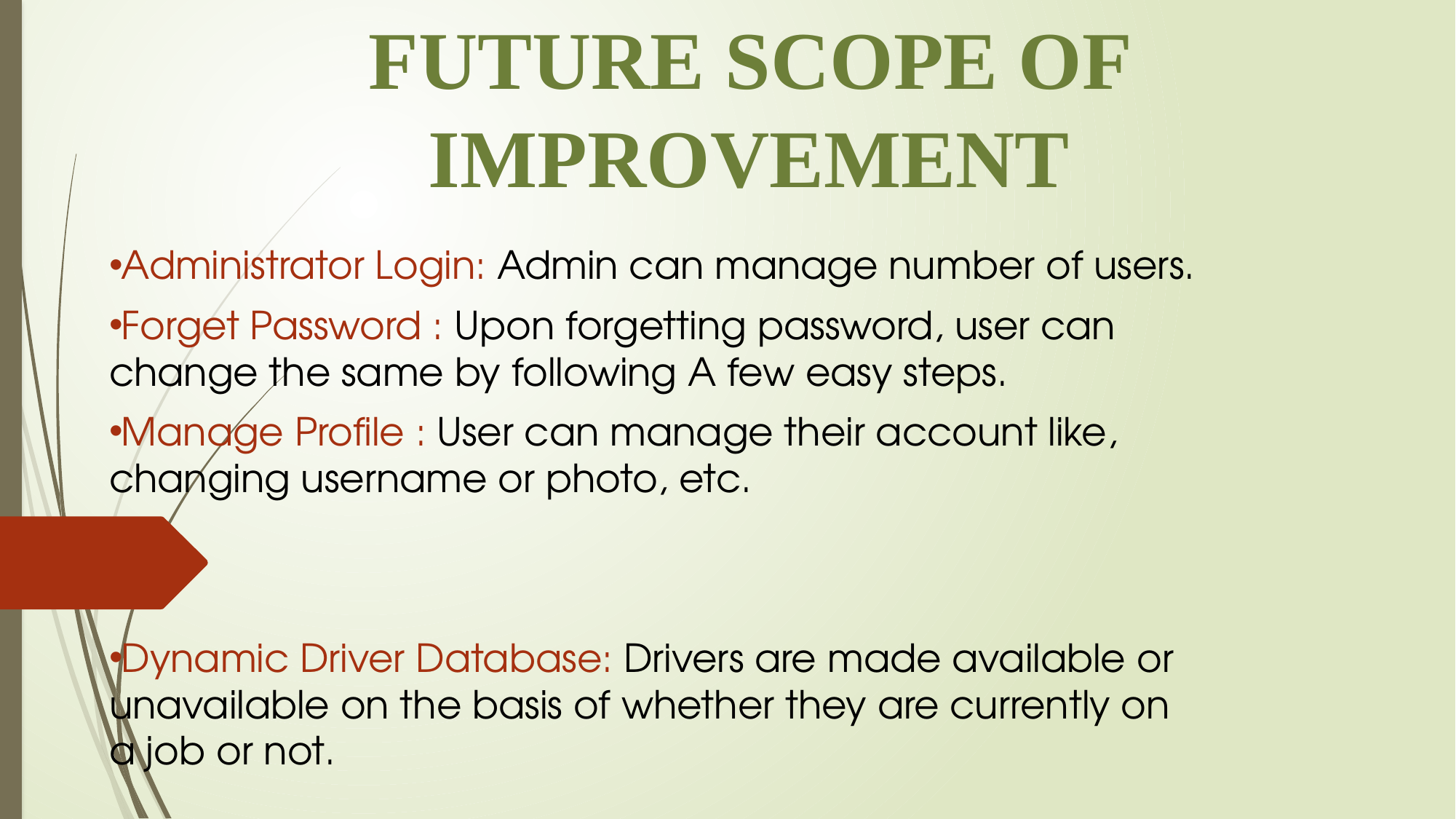

# FUTURE SCOPE OF IMPROVEMENT
Administrator Login: Admin can manage number of users.
Forget Password : Upon forgetting password, user can change the same by following A few easy steps.
Manage Profile : User can manage their account like, changing username or photo, etc.

Dynamic Driver Database: Drivers are made available or unavailable on the basis of whether they are currently on a job or not.